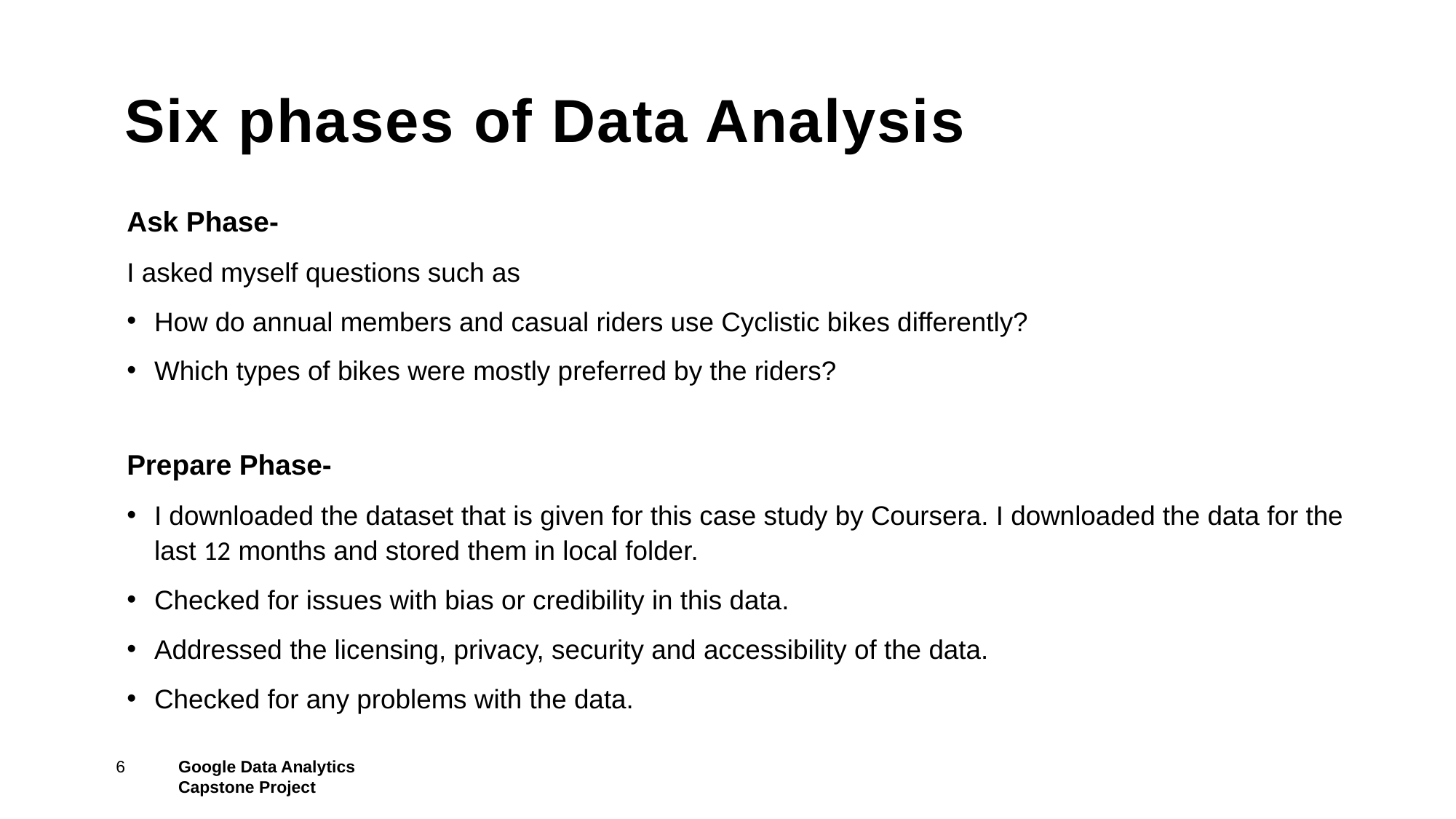

# Six phases of Data Analysis
Ask Phase-
I asked myself questions such as
How do annual members and casual riders use Cyclistic bikes differently?
Which types of bikes were mostly preferred by the riders?

Prepare Phase-
I downloaded the dataset that is given for this case study by Coursera. I downloaded the data for the last 12 months and stored them in local folder.
Checked for issues with bias or credibility in this data.
Addressed the licensing, privacy, security and accessibility of the data.
Checked for any problems with the data.

6
Google Data Analytics Capstone Project